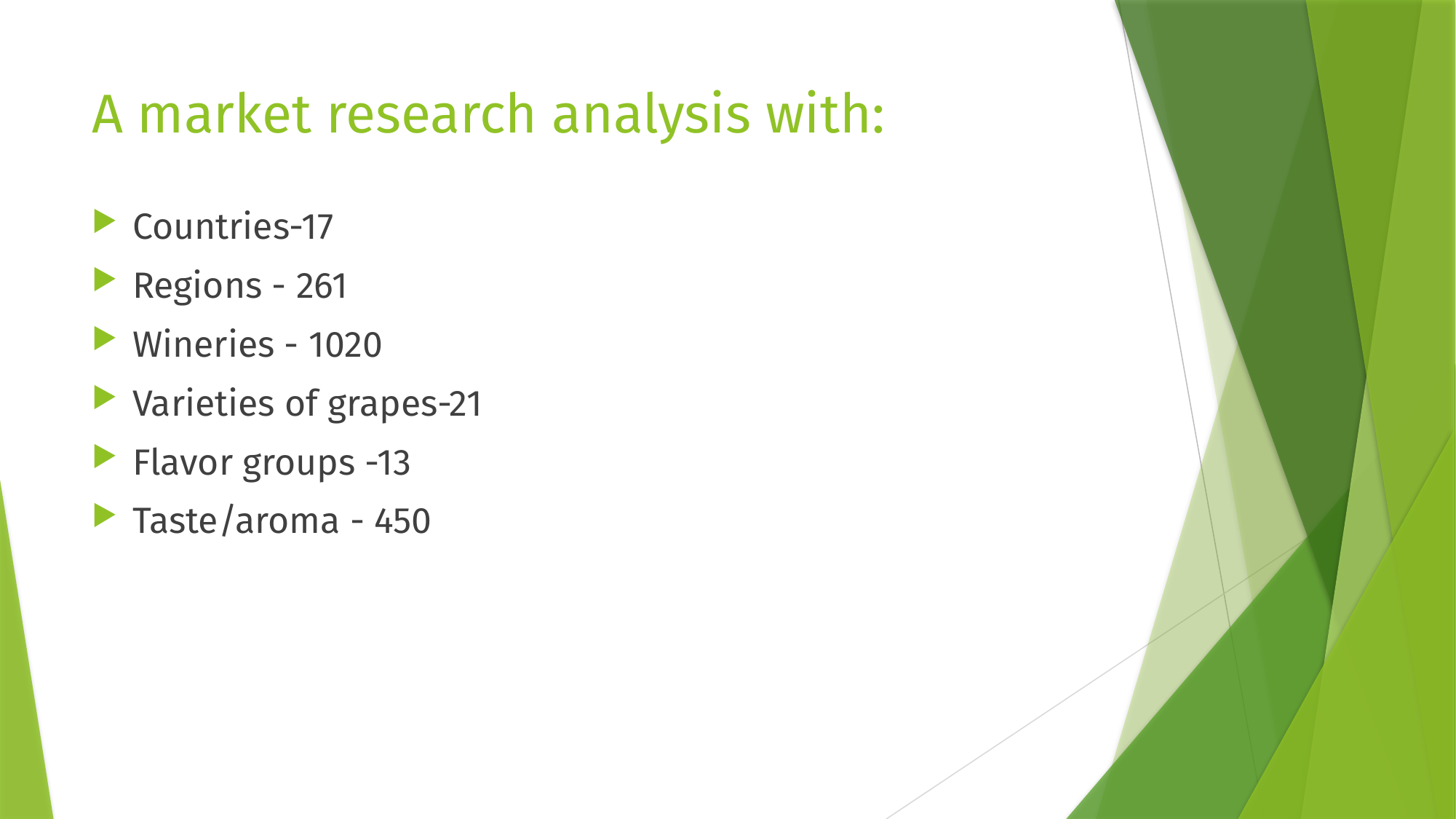

# A market research analysis with:
Countries-17
Regions - 261
Wineries - 1020
Varieties of grapes-21
Flavor groups -13
Taste/aroma - 450